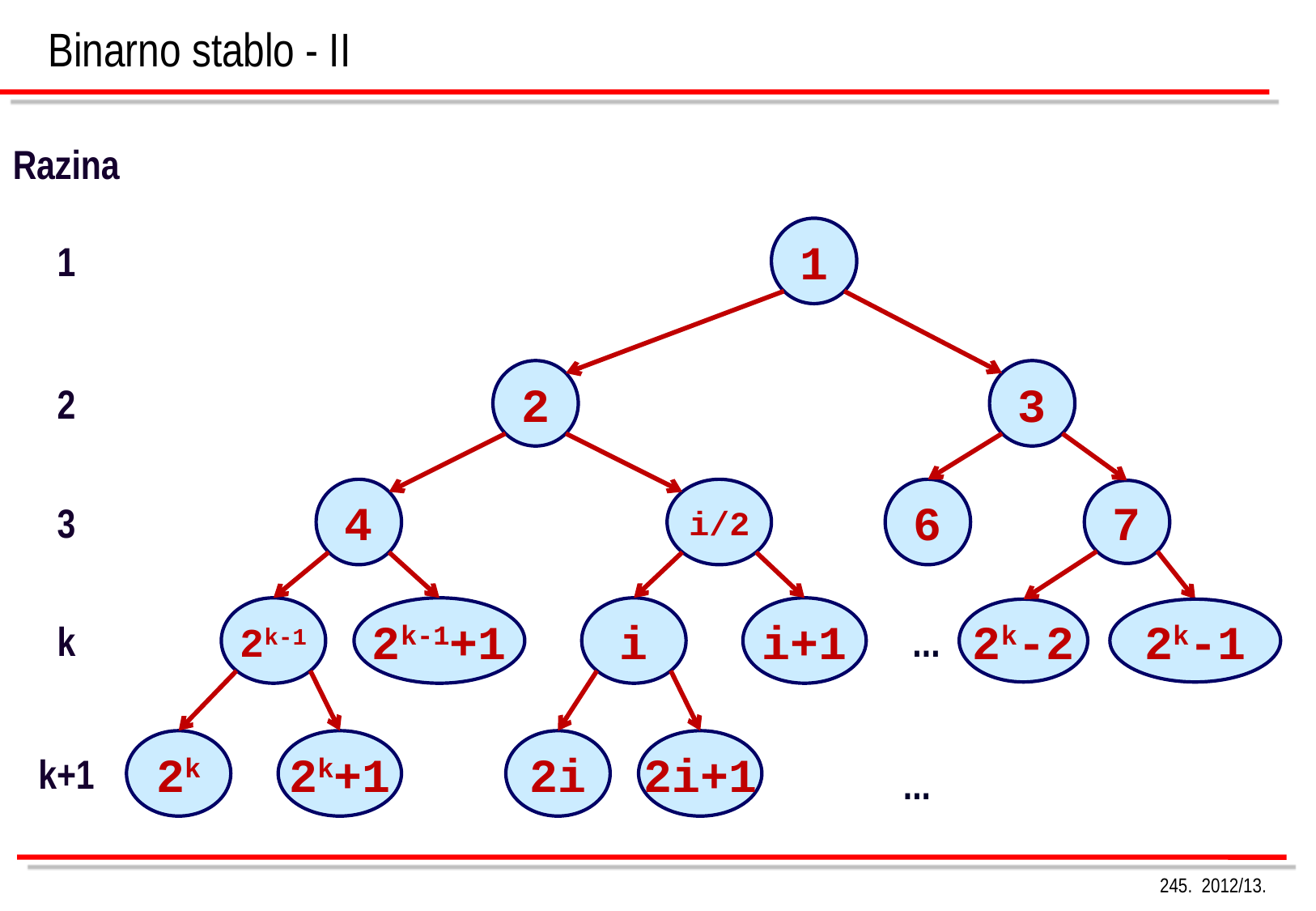

Binarno stablo - II

Razina
1
1
2
3
2
4
i/2
6
7
3
2k-1
2k-1+1
i
i+1
2k-2
2k-1
k
...
2k
2k+1
2i
2i+1
k+1
...
245.  2012/13.